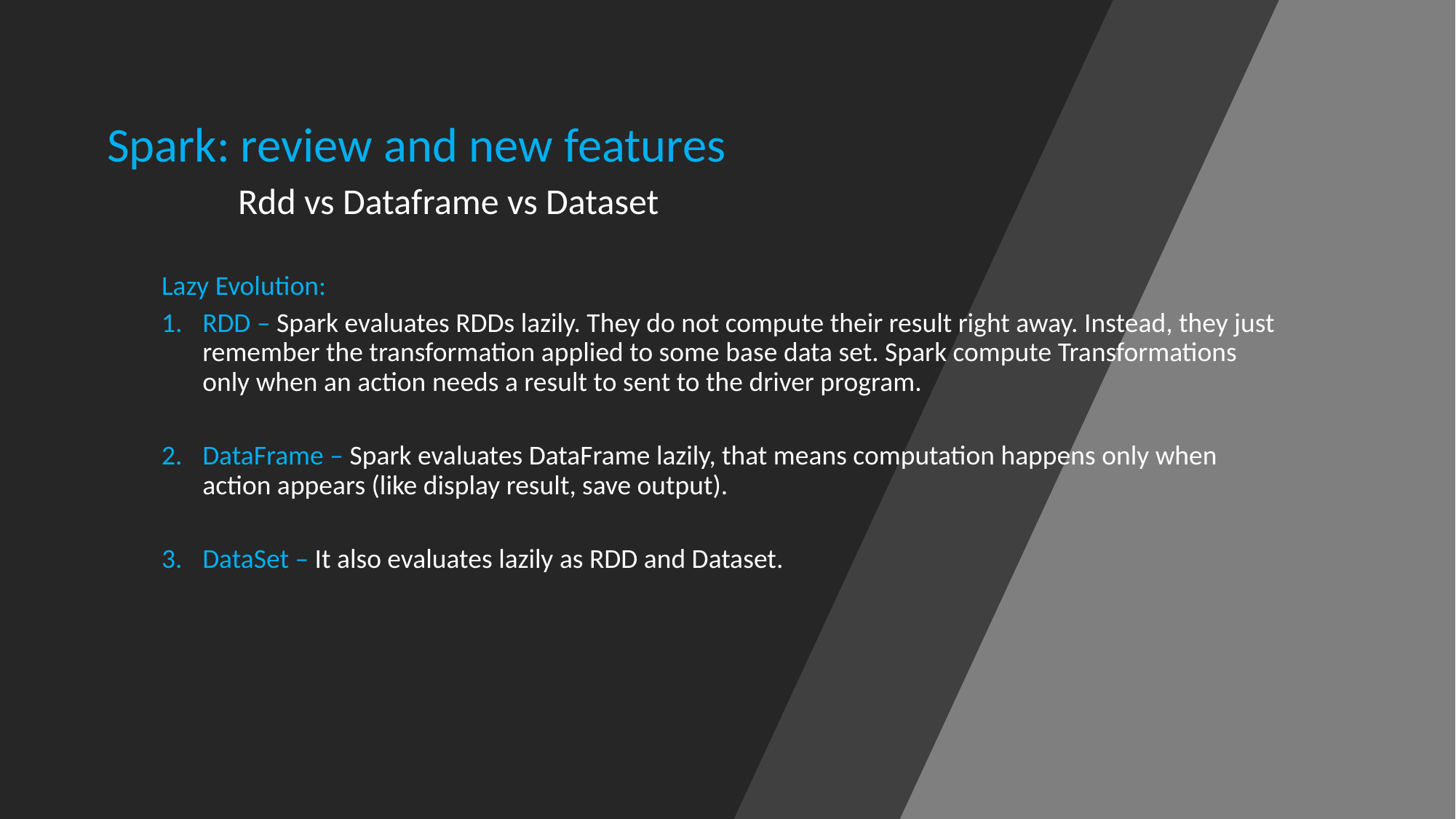

# Spark: review and new features Rdd vs Dataframe vs Dataset
Lazy Evolution:
RDD – Spark evaluates RDDs lazily. They do not compute their result right away. Instead, they just remember the transformation applied to some base data set. Spark compute Transformations only when an action needs a result to sent to the driver program.

DataFrame – Spark evaluates DataFrame lazily, that means computation happens only when action appears (like display result, save output).

DataSet – It also evaluates lazily as RDD and Dataset.